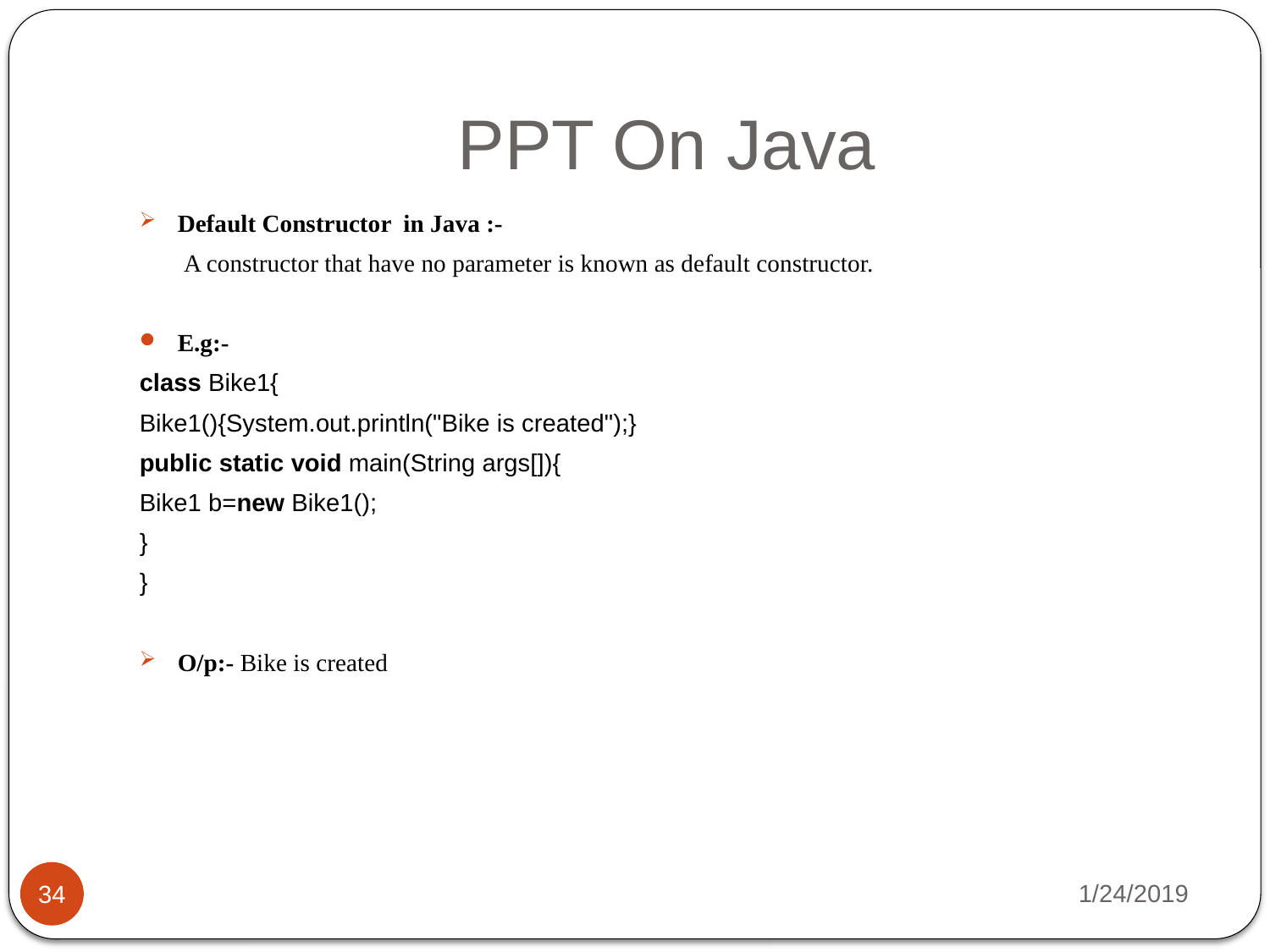

# PPT On Java
Default Constructor  in Java :-
	 A constructor that have no parameter is known as default constructor.

E.g:-
class Bike1{
Bike1(){System.out.println("Bike is created");}
public static void main(String args[]){
Bike1 b=new Bike1();
}
}

O/p:- Bike is created
1/24/2019
34